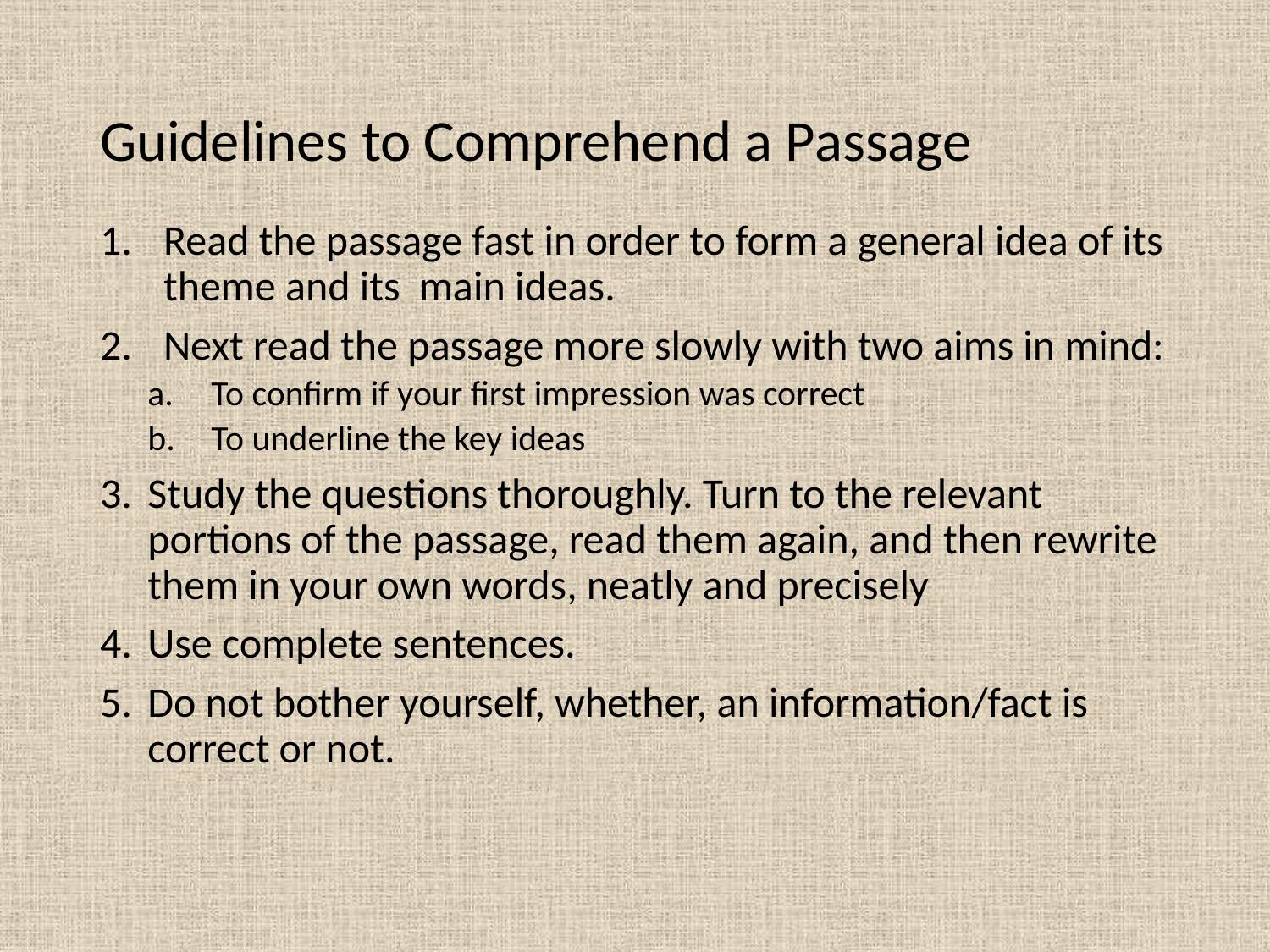

# Guidelines to Comprehend a Passage
Read the passage fast in order to form a general idea of its theme and its  main ideas.
Next read the passage more slowly with two aims in mind:
To confirm if your first impression was correct
To underline the key ideas
Study the questions thoroughly. Turn to the relevant portions of the passage, read them again, and then rewrite them in your own words, neatly and precisely
Use complete sentences.
Do not bother yourself, whether, an information/fact is correct or not.